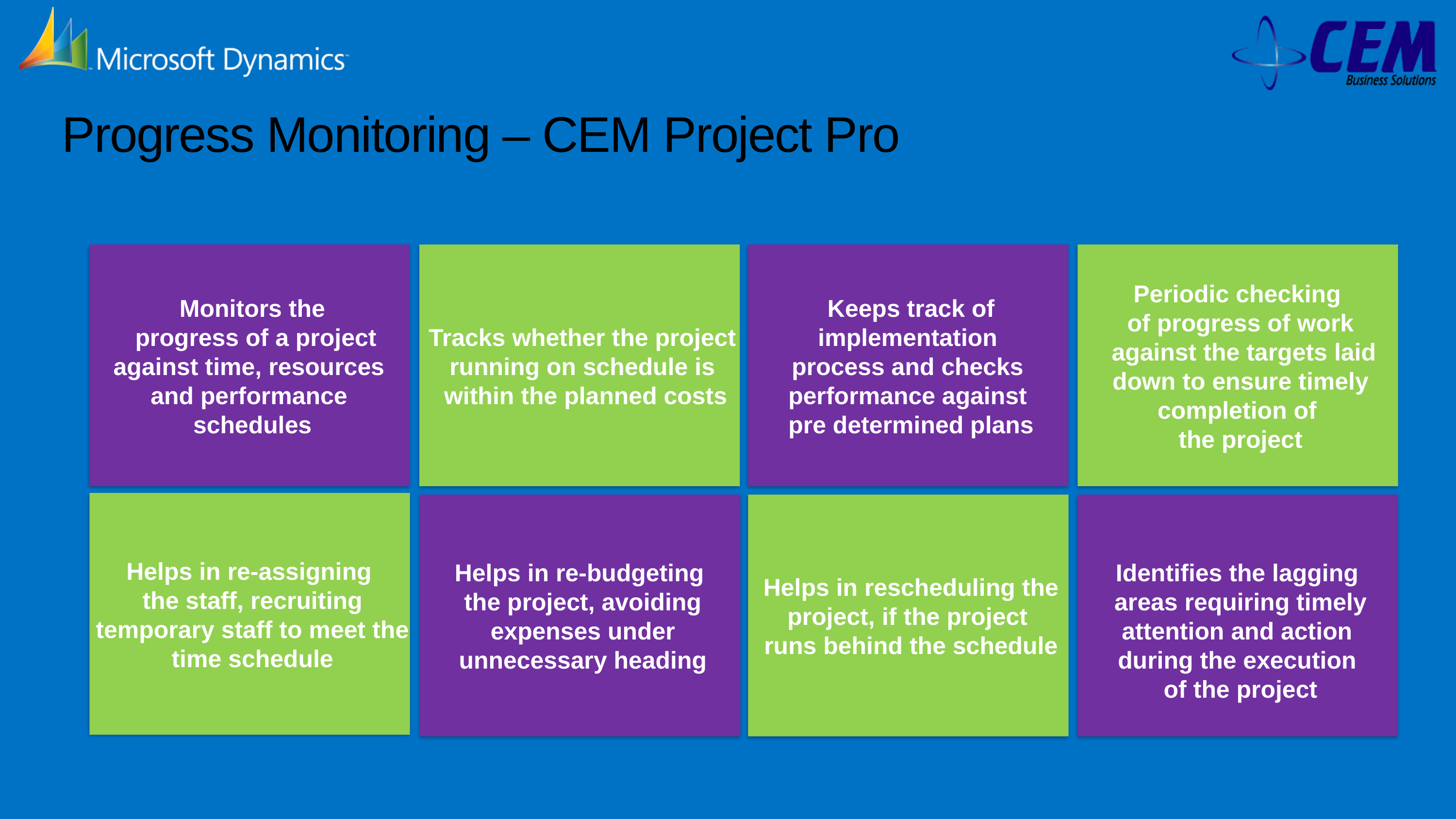

# Progress Monitoring – CEM Project Pro
Monitors the
 progress of a project against time, resources
and performance
schedules
Tracks whether the project running on schedule is
 within the planned costs
Keeps track of implementation
process and checks
performance against
pre determined plans
Periodic checking
of progress of work
 against the targets laid down to ensure timely completion of
the project
Helps in re-assigning
the staff, recruiting temporary staff to meet the time schedule
Helps in re-budgeting
the project, avoiding expenses under unnecessary heading
Helps in rescheduling the project, if the project
runs behind the schedule

Identifies the lagging
areas requiring timely attention and action
during the execution
of the project